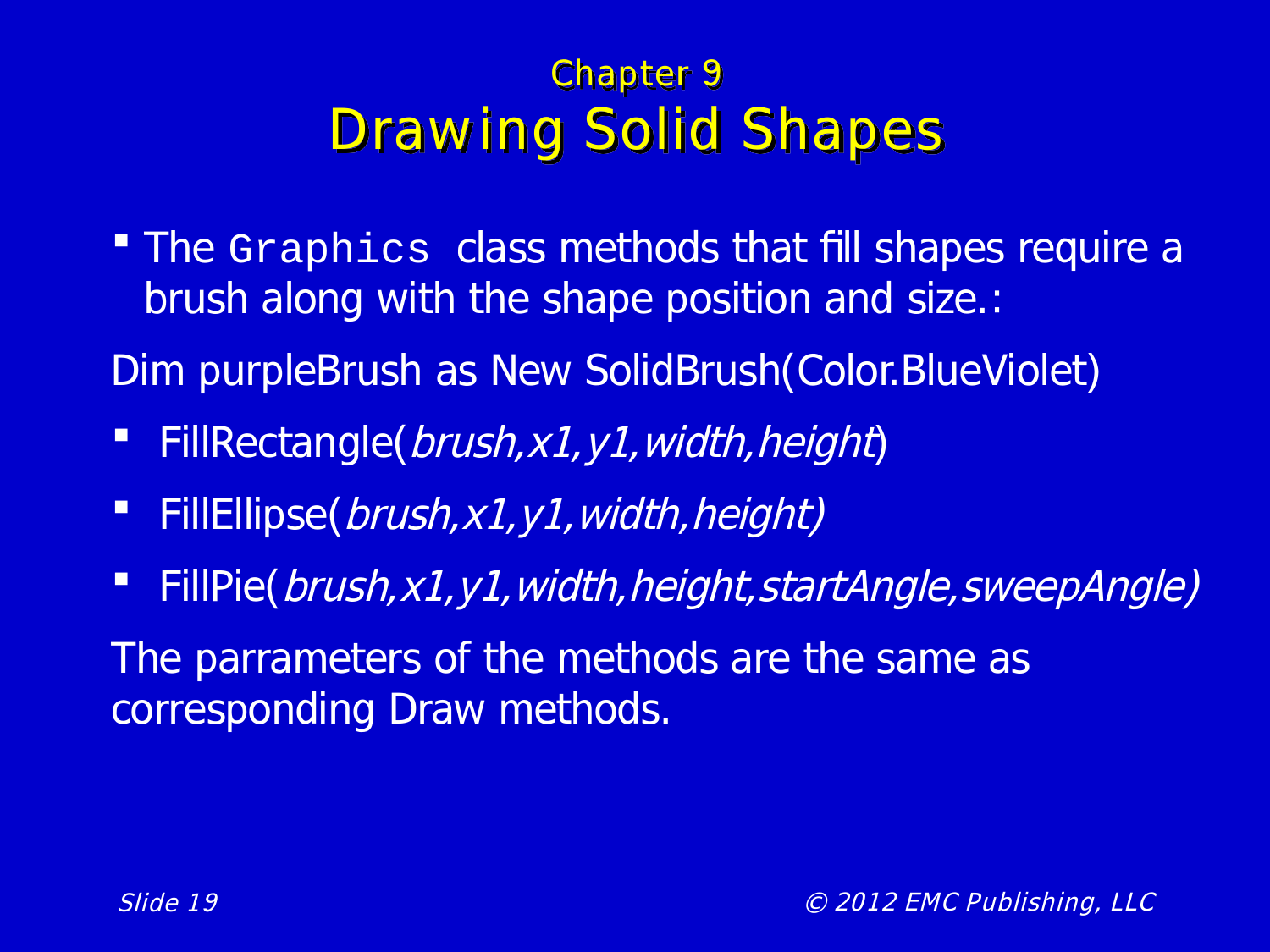

# Chapter 9 Drawing Solid Shapes
The Graphics class methods that fill shapes require a brush along with the shape position and size.:
Dim purpleBrush as New SolidBrush(Color.BlueViolet)
FillRectangle(brush,x1,y1,width,height)
FillEllipse(brush,x1,y1,width,height)
FillPie(brush,x1,y1,width,height,startAngle,sweepAngle)
The parrameters of the methods are the same as corresponding Draw methods.
© 2012 EMC Publishing, LLC
Slide 19